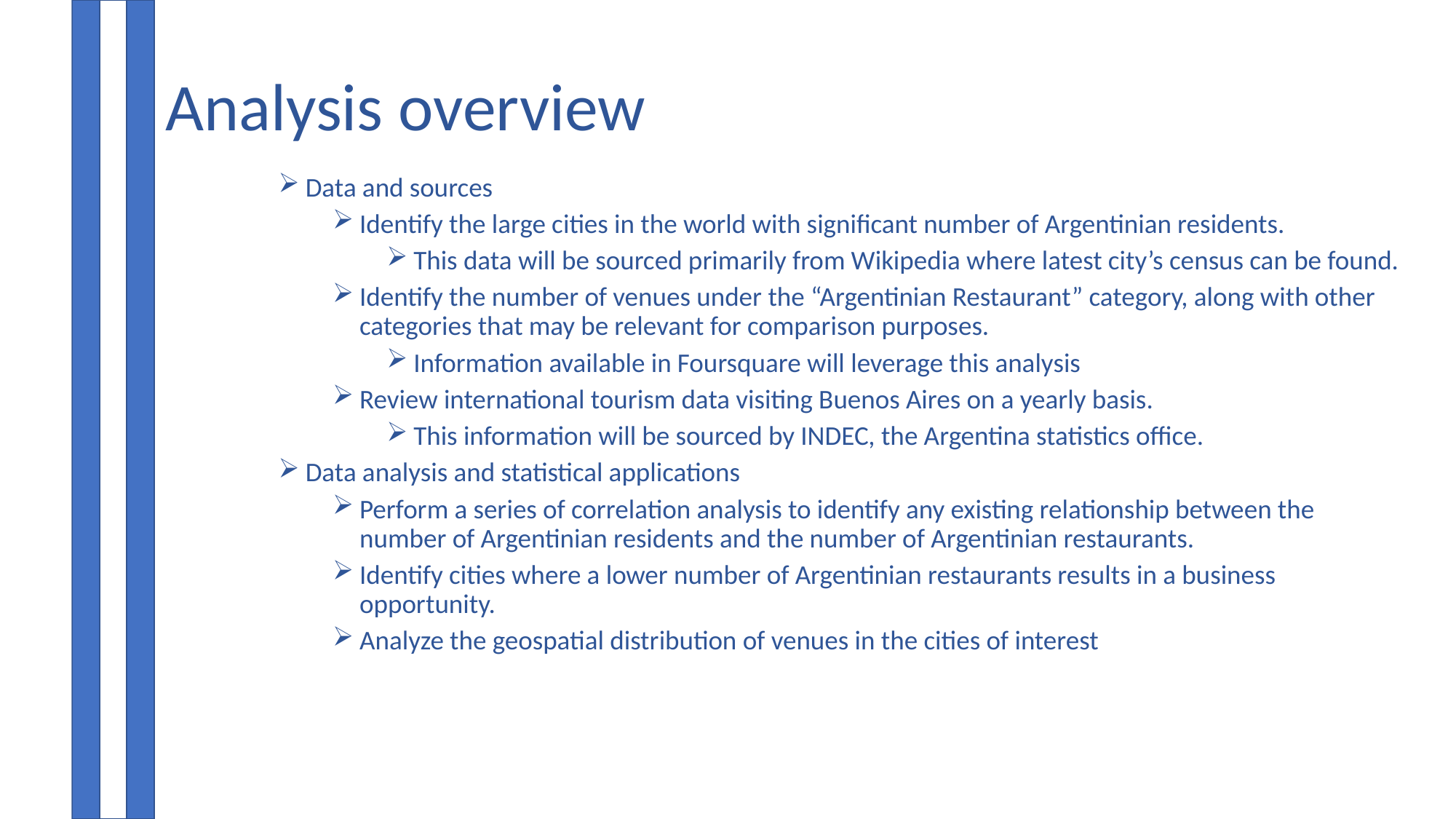

# Analysis overview
Data and sources
Identify the large cities in the world with significant number of Argentinian residents.
This data will be sourced primarily from Wikipedia where latest city’s census can be found.
Identify the number of venues under the “Argentinian Restaurant” category, along with other categories that may be relevant for comparison purposes.
Information available in Foursquare will leverage this analysis
Review international tourism data visiting Buenos Aires on a yearly basis.
This information will be sourced by INDEC, the Argentina statistics office.
Data analysis and statistical applications
Perform a series of correlation analysis to identify any existing relationship between the number of Argentinian residents and the number of Argentinian restaurants.
Identify cities where a lower number of Argentinian restaurants results in a business opportunity.
Analyze the geospatial distribution of venues in the cities of interest